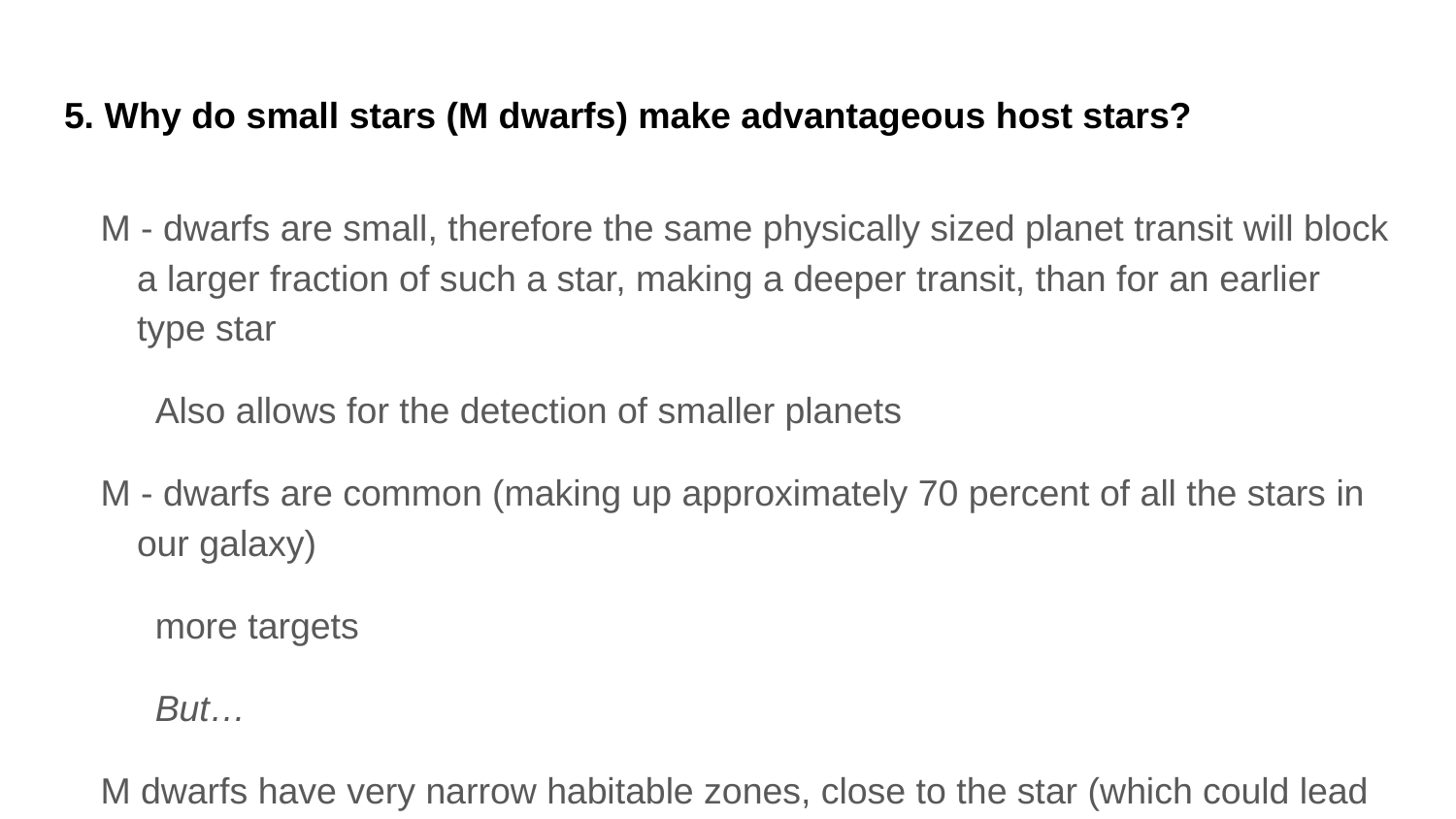

# 5. Why do small stars (M dwarfs) make advantageous host stars?
M - dwarfs are small, therefore the same physically sized planet transit will block a larger fraction of such a star, making a deeper transit, than for an earlier type star
Also allows for the detection of smaller planets
M - dwarfs are common (making up approximately 70 percent of all the stars in our galaxy)
more targets
But…
M dwarfs have very narrow habitable zones, close to the star (which could lead to tidal locking)